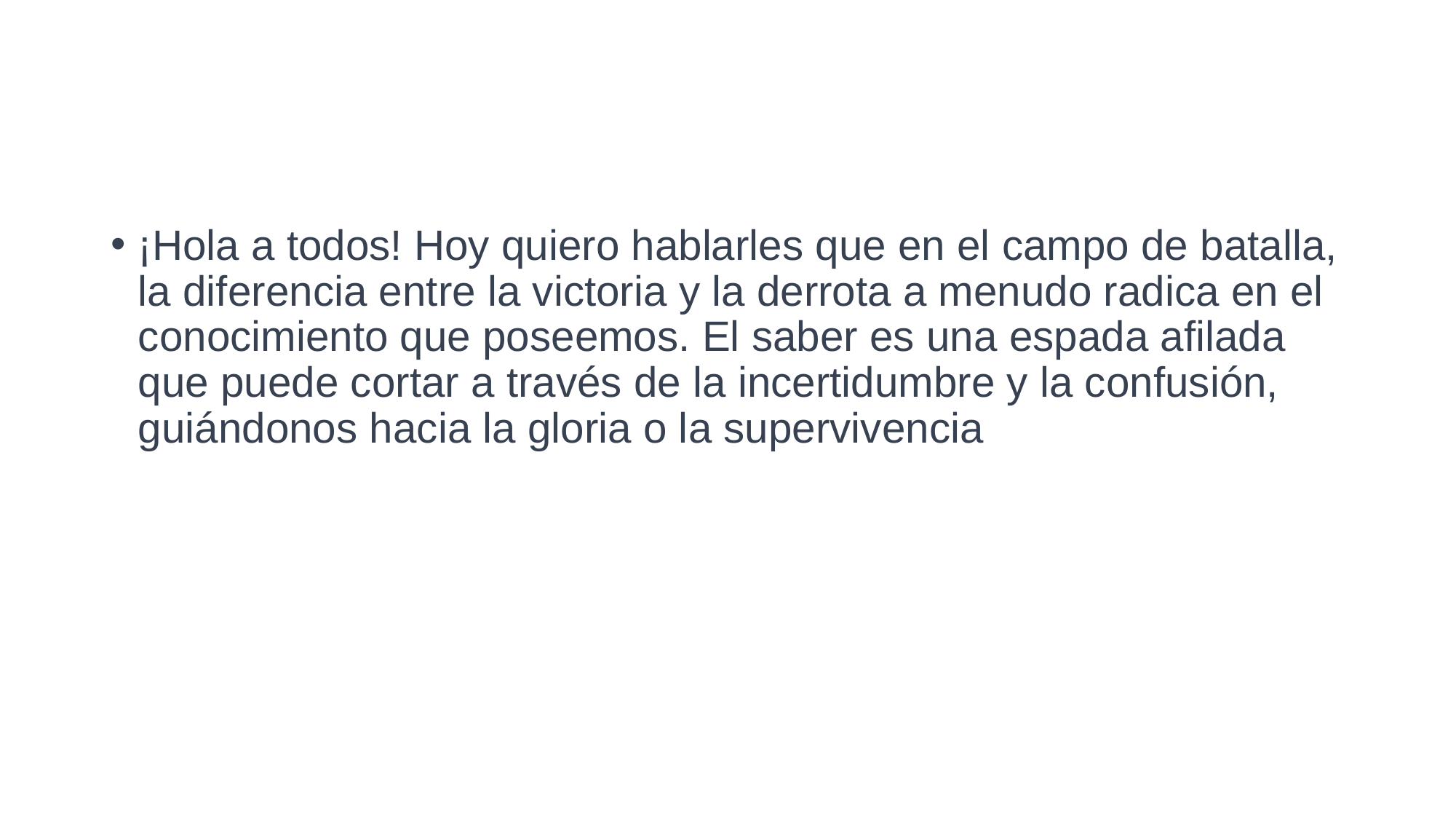

#
¡Hola a todos! Hoy quiero hablarles que en el campo de batalla, la diferencia entre la victoria y la derrota a menudo radica en el conocimiento que poseemos. El saber es una espada afilada que puede cortar a través de la incertidumbre y la confusión, guiándonos hacia la gloria o la supervivencia